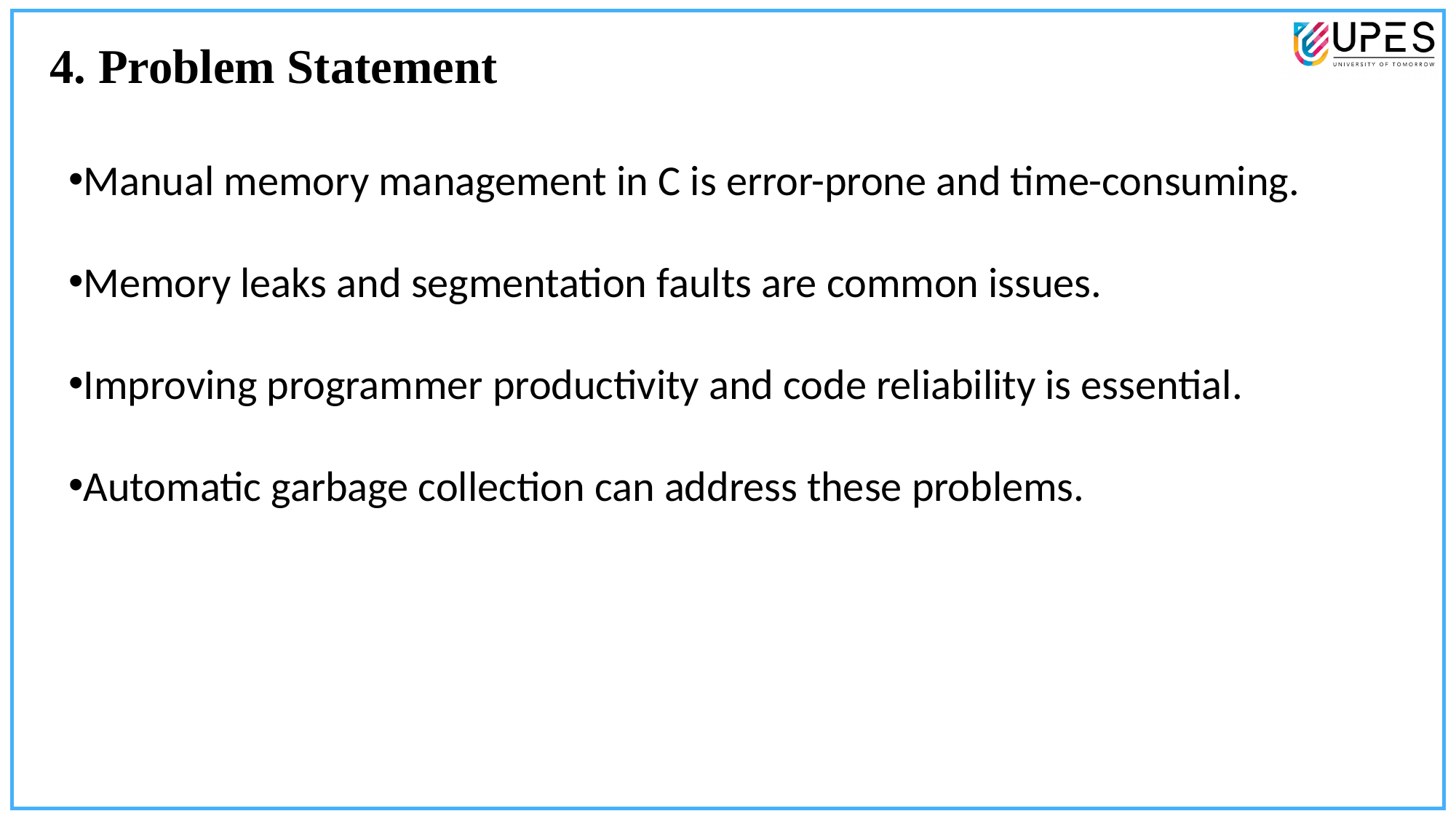

4. Problem Statement

Manual memory management in C is error-prone and time-consuming.

Memory leaks and segmentation faults are common issues.

Improving programmer productivity and code reliability is essential.

Automatic garbage collection can address these problems.